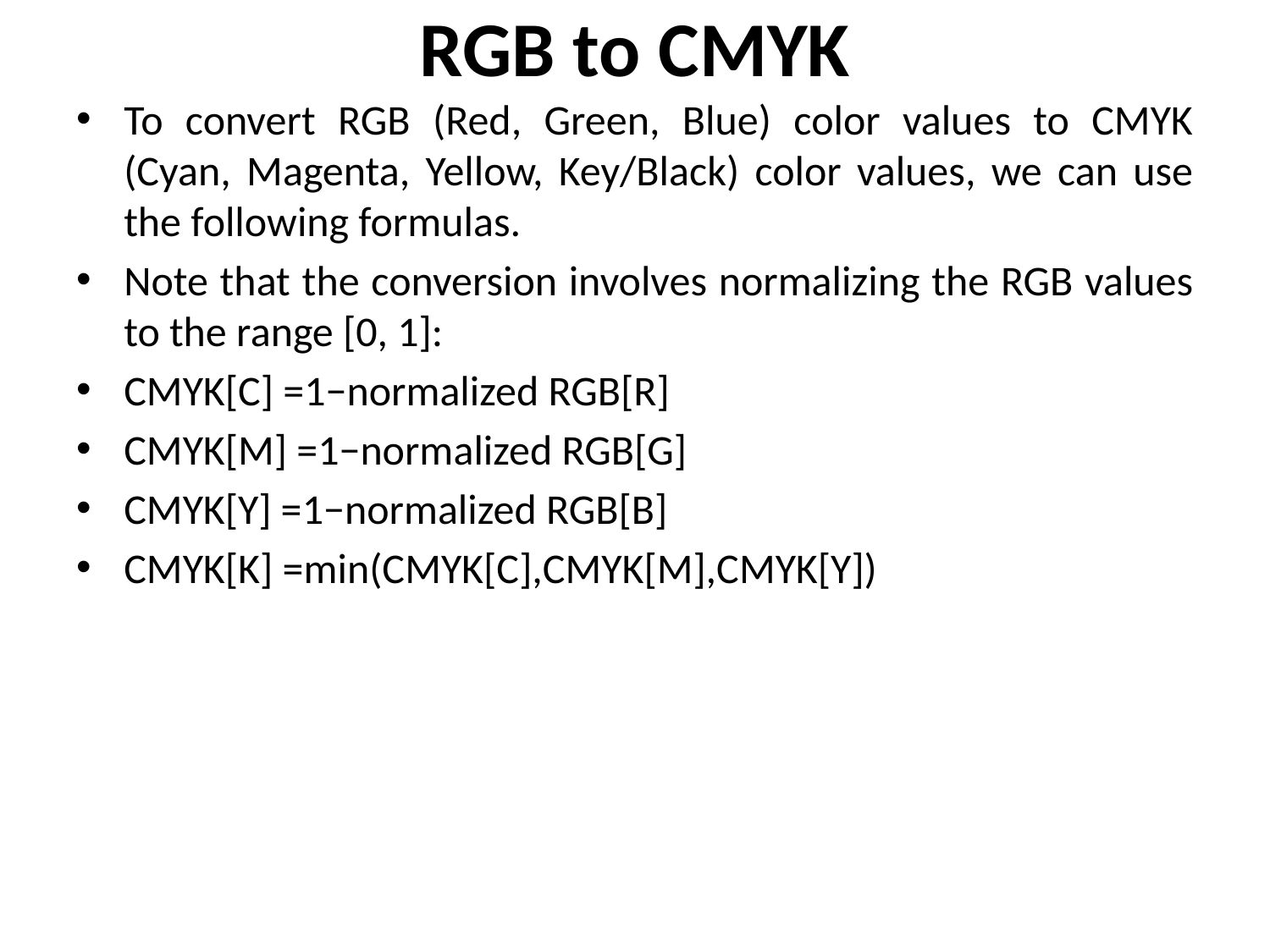

# RGB to CMYK
To convert RGB (Red, Green, Blue) color values to CMYK (Cyan, Magenta, Yellow, Key/Black) color values, we can use the following formulas.
Note that the conversion involves normalizing the RGB values to the range [0, 1]:
CMYK[C] =1−normalized RGB[R]
CMYK[M] =1−normalized RGB[G]
CMYK[Y] =1−normalized RGB[B]
CMYK[K] =min(CMYK[C],CMYK[M],CMYK[Y])